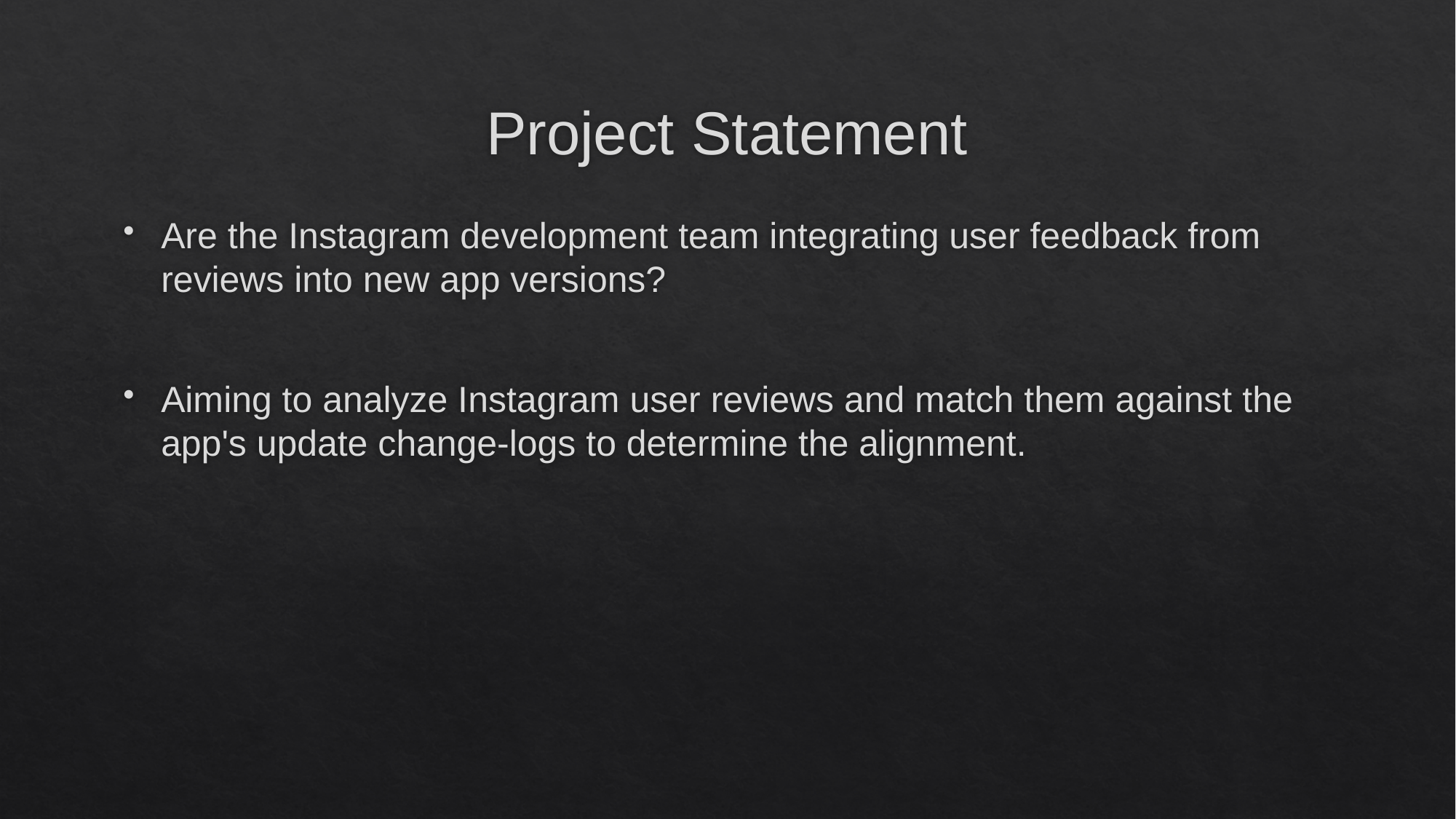

# Project Statement
Are the Instagram development team integrating user feedback from reviews into new app versions?

Aiming to analyze Instagram user reviews and match them against the app's update change-logs to determine the alignment.